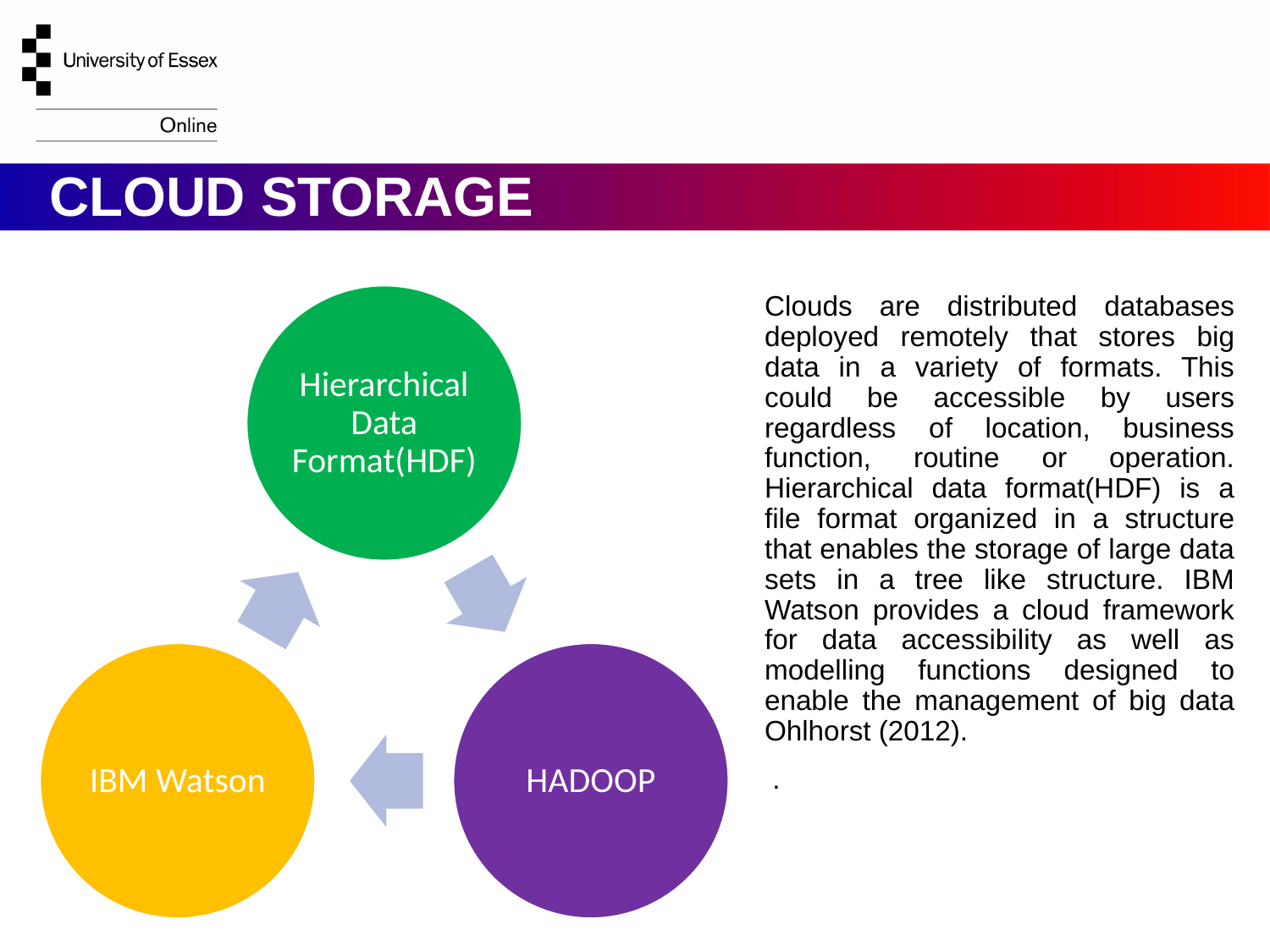

# CLOUD STORAGE
Hierarchical Data Format(HDF)

HADOOP

IBM Watson

Clouds are distributed databases deployed remotely that stores big data in a variety of formats. This could be accessible by users regardless of location, business function, routine or operation. Hierarchical data format(HDF) is a file format organized in a structure that enables the storage of large data sets in a tree like structure. IBM Watson provides a cloud framework for data accessibility as well as modelling functions designed to enable the management of big data Ohlhorst (2012).
 .